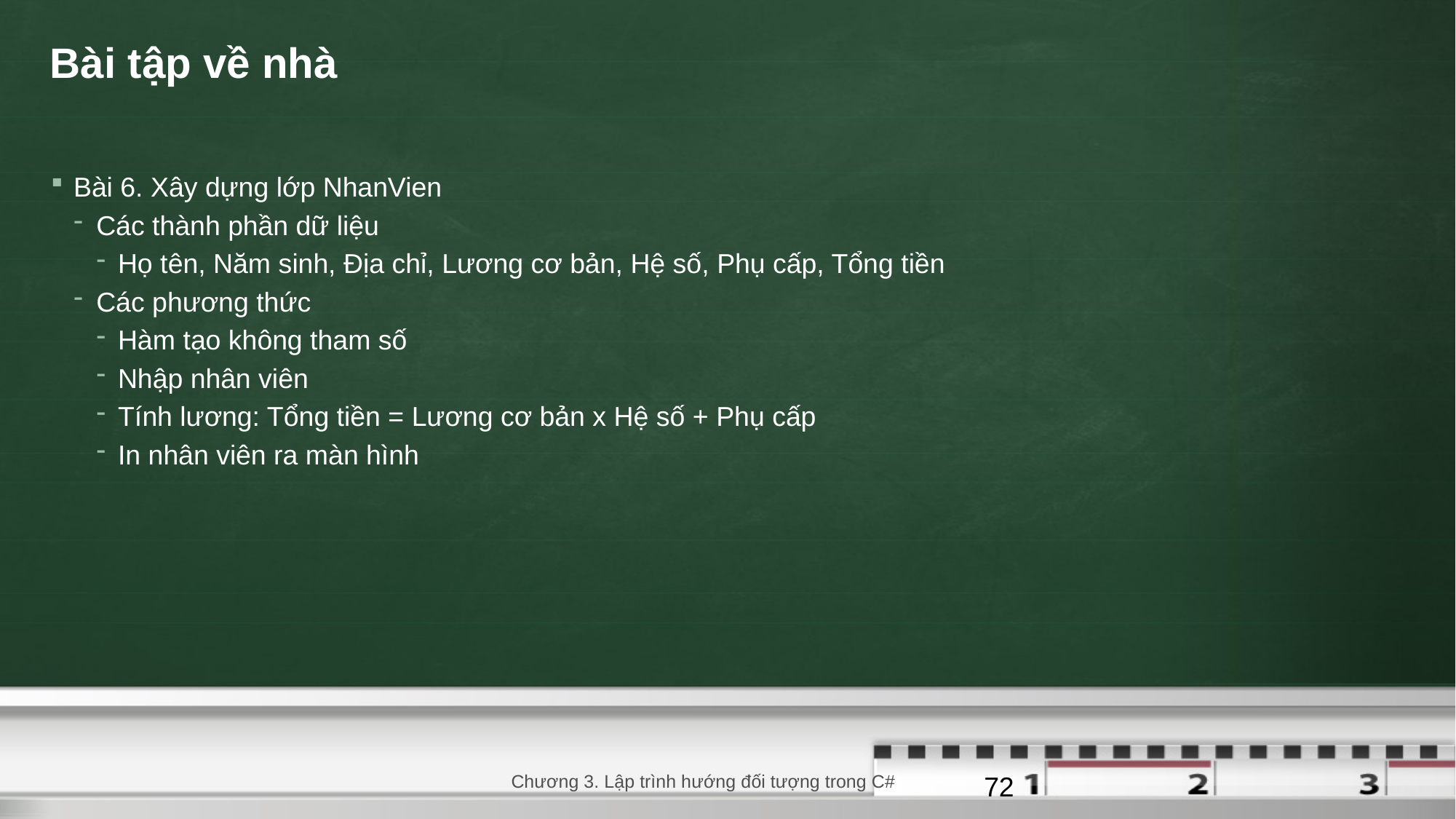

# Bài tập về nhà
Bài 6. Xây dựng lớp NhanVien
Các thành phần dữ liệu
Họ tên, Năm sinh, Địa chỉ, Lương cơ bản, Hệ số, Phụ cấp, Tổng tiền
Các phương thức
Hàm tạo không tham số
Nhập nhân viên
Tính lương: Tổng tiền = Lương cơ bản x Hệ số + Phụ cấp
In nhân viên ra màn hình

Chương 3. Lập trình hướng đối tượng trong C#
72